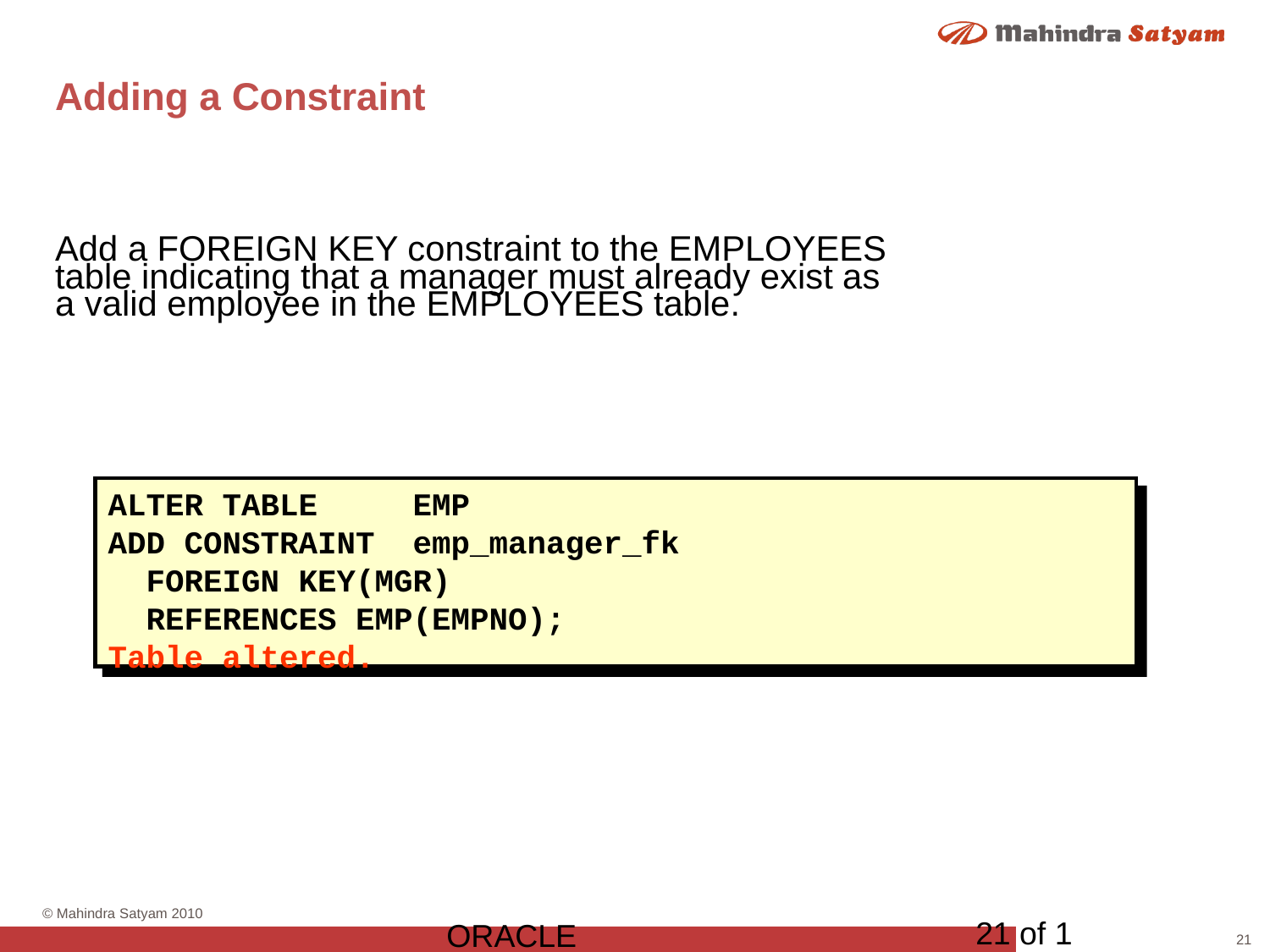

# Adding a Constraint

Add a FOREIGN KEY constraint to the EMPLOYEES
table indicating that a manager must already exist as
a valid employee in the EMPLOYEES table.

ALTER TABLE     EMP
ADD CONSTRAINT  emp_manager_fk
  FOREIGN KEY(MGR)
  REFERENCES EMP(EMPNO);
Table altered.
21 of 1
ORACLE